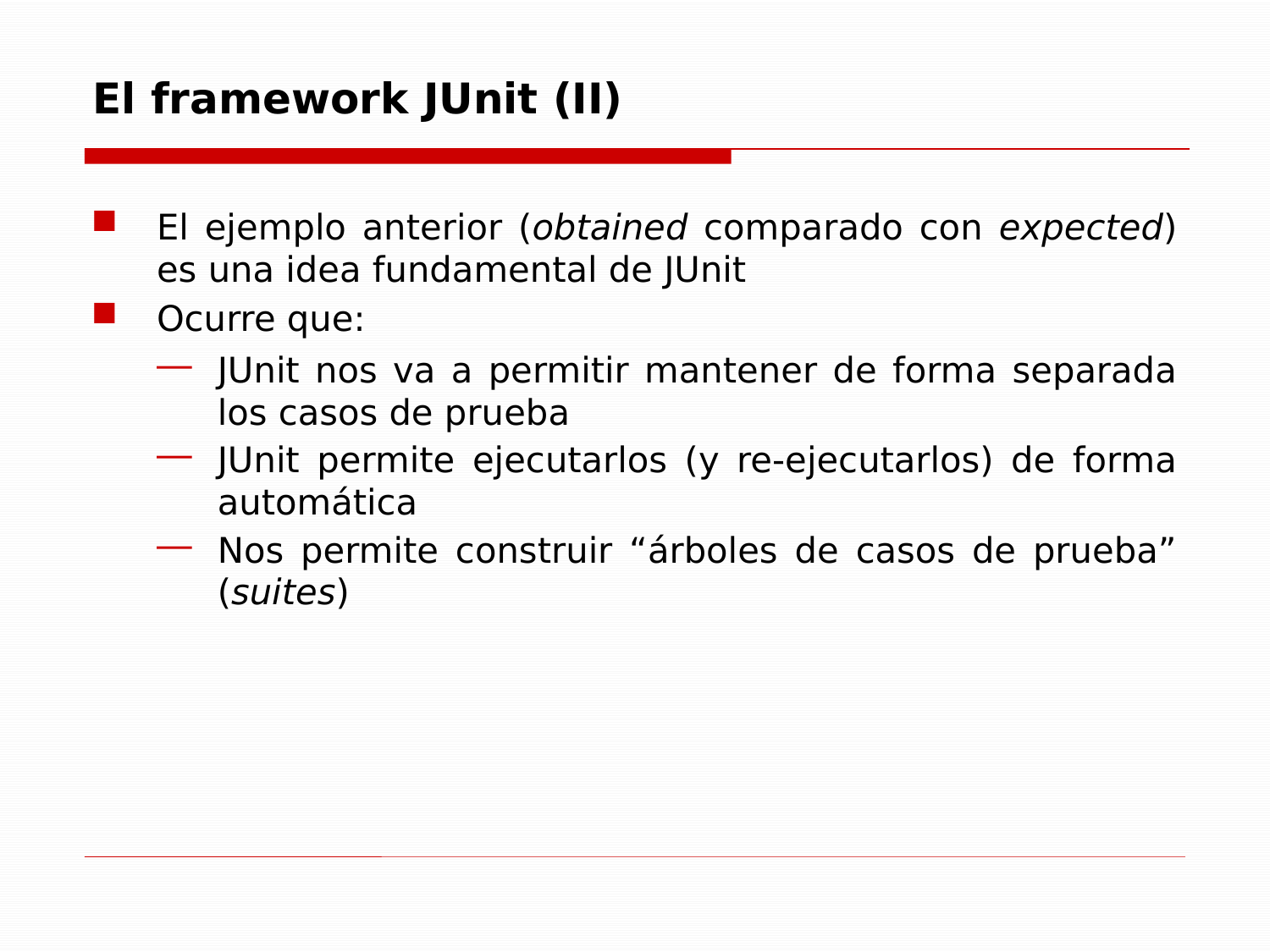

# El framework JUnit (II)
El ejemplo anterior (obtained comparado con expected) es una idea fundamental de JUnit
Ocurre que:
JUnit nos va a permitir mantener de forma separada los casos de prueba
JUnit permite ejecutarlos (y re-ejecutarlos) de forma automática
Nos permite construir “árboles de casos de prueba” (suites)